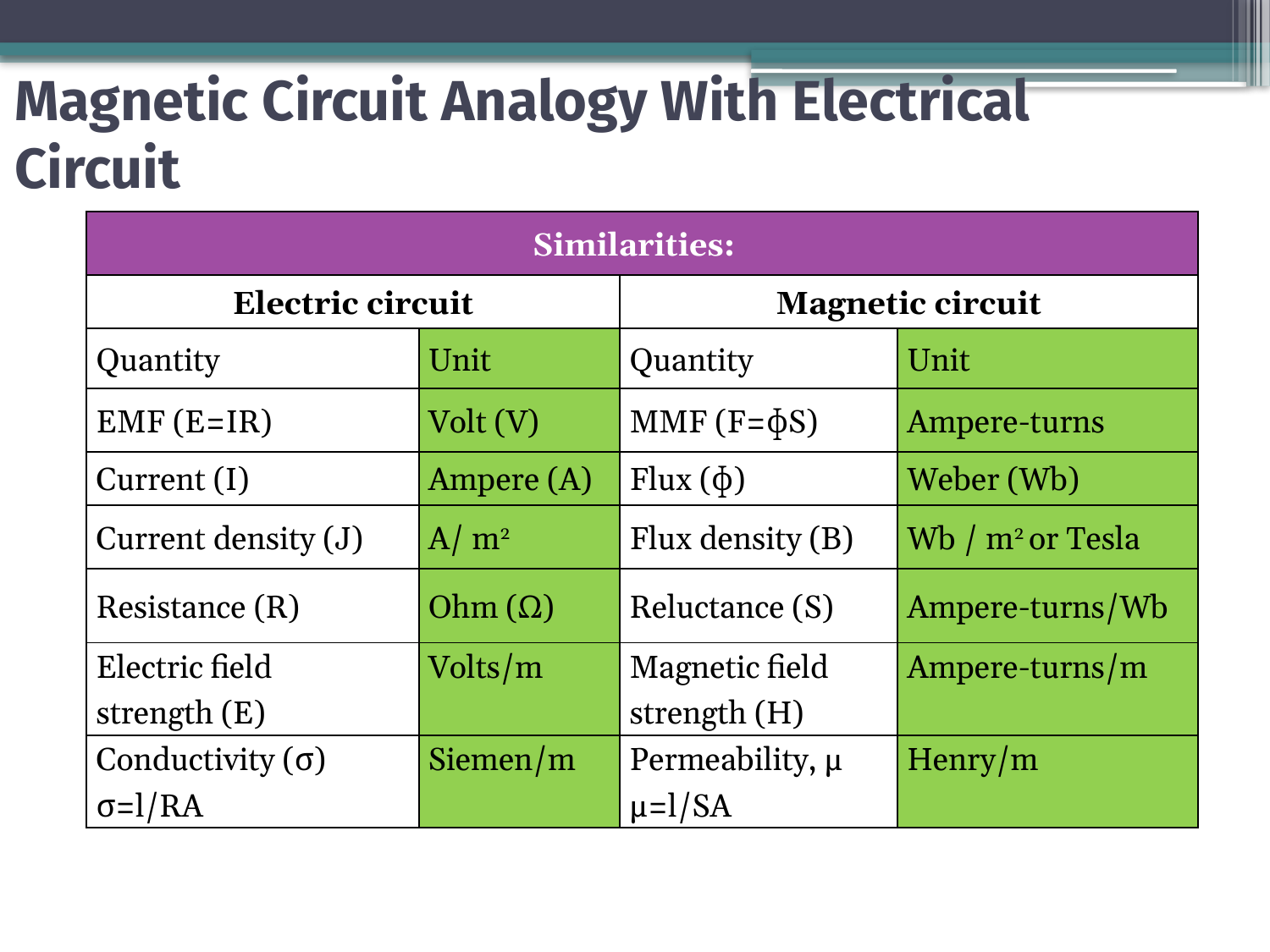

# Magnetic Circuit Analogy With Electrical Circuit
| Similarities: |  |  |  |
| --- | --- | --- | --- |
| Electric circuit |  | Magnetic circuit |  |
| Quantity | Unit | Quantity | Unit |
| EMF (E=IR) | Volt (V) | MMF (F=ɸS) | Ampere-turns |
| Current (I) | Ampere (A) | Flux (ɸ) | Weber (Wb) |
| Current density (J) | A/ m2 | Flux density (B) | Wb / m2 or Tesla |
| Resistance (R) | Ohm (Ω) | Reluctance (S) | Ampere-turns/Wb |
| Electric field strength (E) | Volts/m | Magnetic field strength (H) | Ampere-turns/m |
| Conductivity (σ) σ=l/RA | Siemen/m | Permeability, µ µ=l/SA | Henry/m |